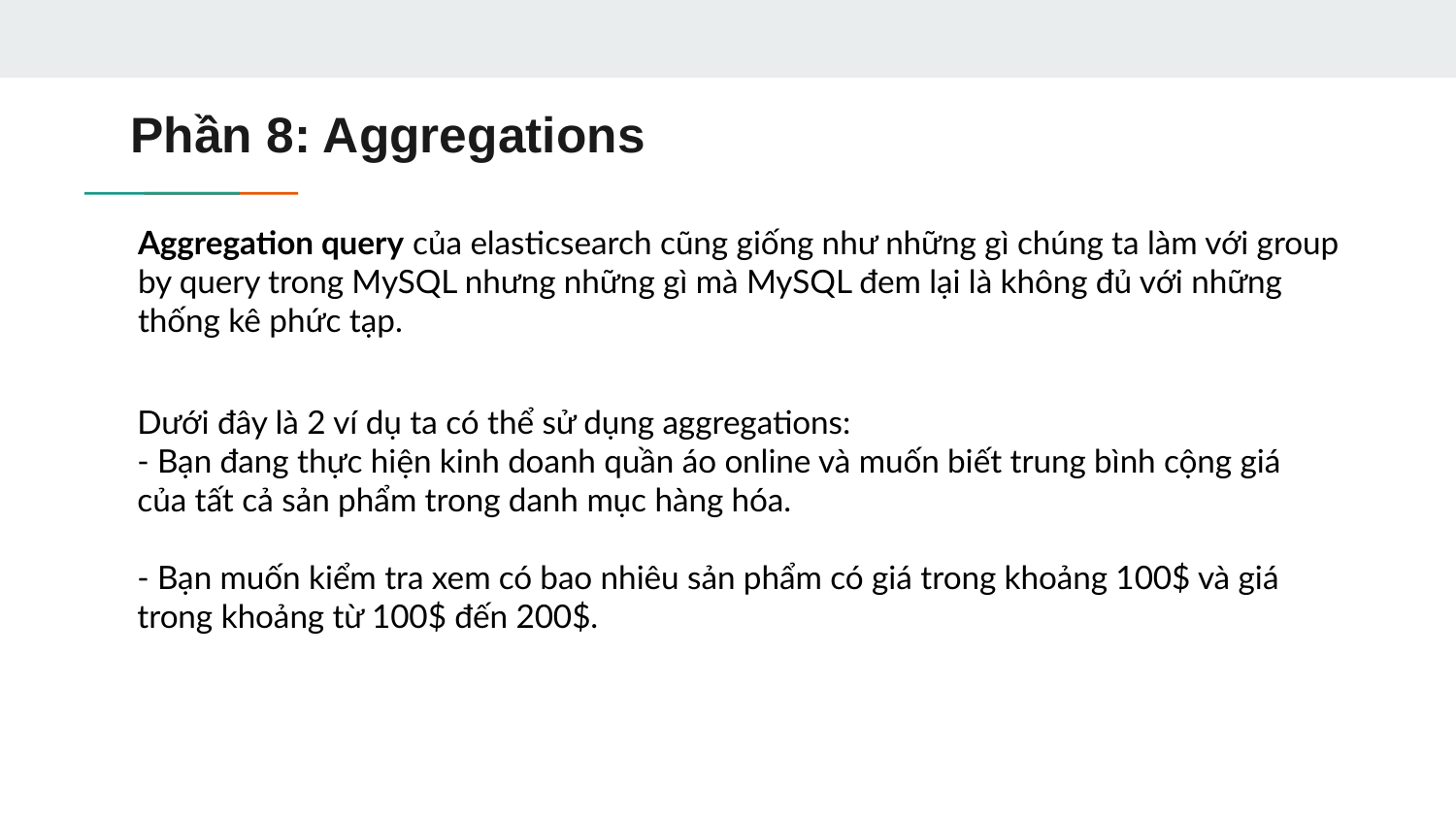

# Phần 8: Aggregations

Aggregation query của elasticsearch cũng giống như những gì chúng ta làm với group by query trong MySQL nhưng những gì mà MySQL đem lại là không đủ với những thống kê phức tạp.
Dưới đây là 2 ví dụ ta có thể sử dụng aggregations:
- Bạn đang thực hiện kinh doanh quần áo online và muốn biết trung bình cộng giá của tất cả sản phẩm trong danh mục hàng hóa.

- Bạn muốn kiểm tra xem có bao nhiêu sản phẩm có giá trong khoảng 100$ và giá trong khoảng từ 100$ đến 200$.